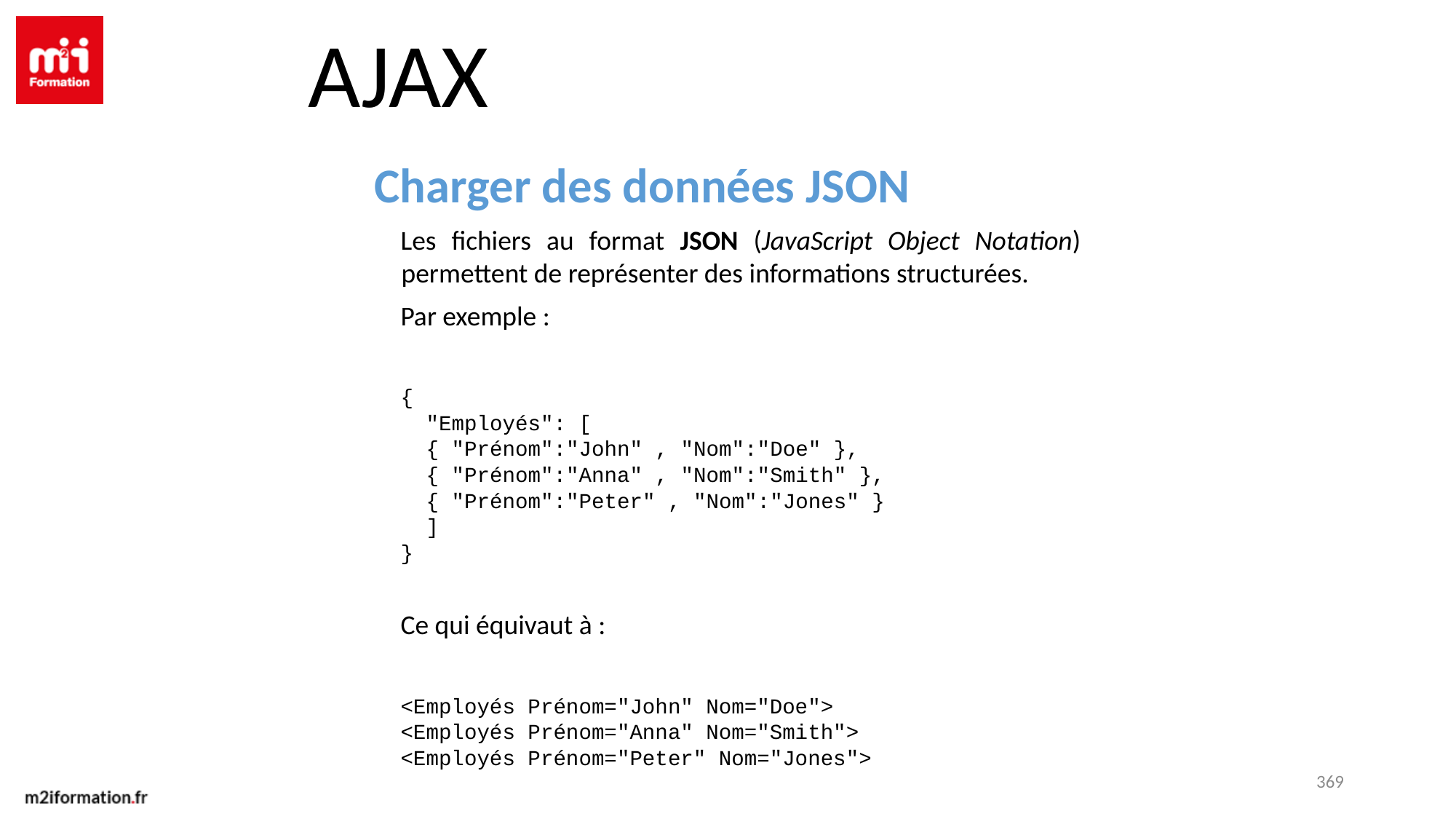

AJAX
Charger des données JSON
Les fichiers au format JSON (JavaScript Object Notation) permettent de représenter des informations structurées.
Par exemple :

{
  "Employés": [
  { "Prénom":"John" , "Nom":"Doe" },
  { "Prénom":"Anna" , "Nom":"Smith" },
  { "Prénom":"Peter" , "Nom":"Jones" }
  ]
}

Ce qui équivaut à :

<Employés Prénom="John" Nom="Doe">
<Employés Prénom="Anna" Nom="Smith">
<Employés Prénom="Peter" Nom="Jones">

369